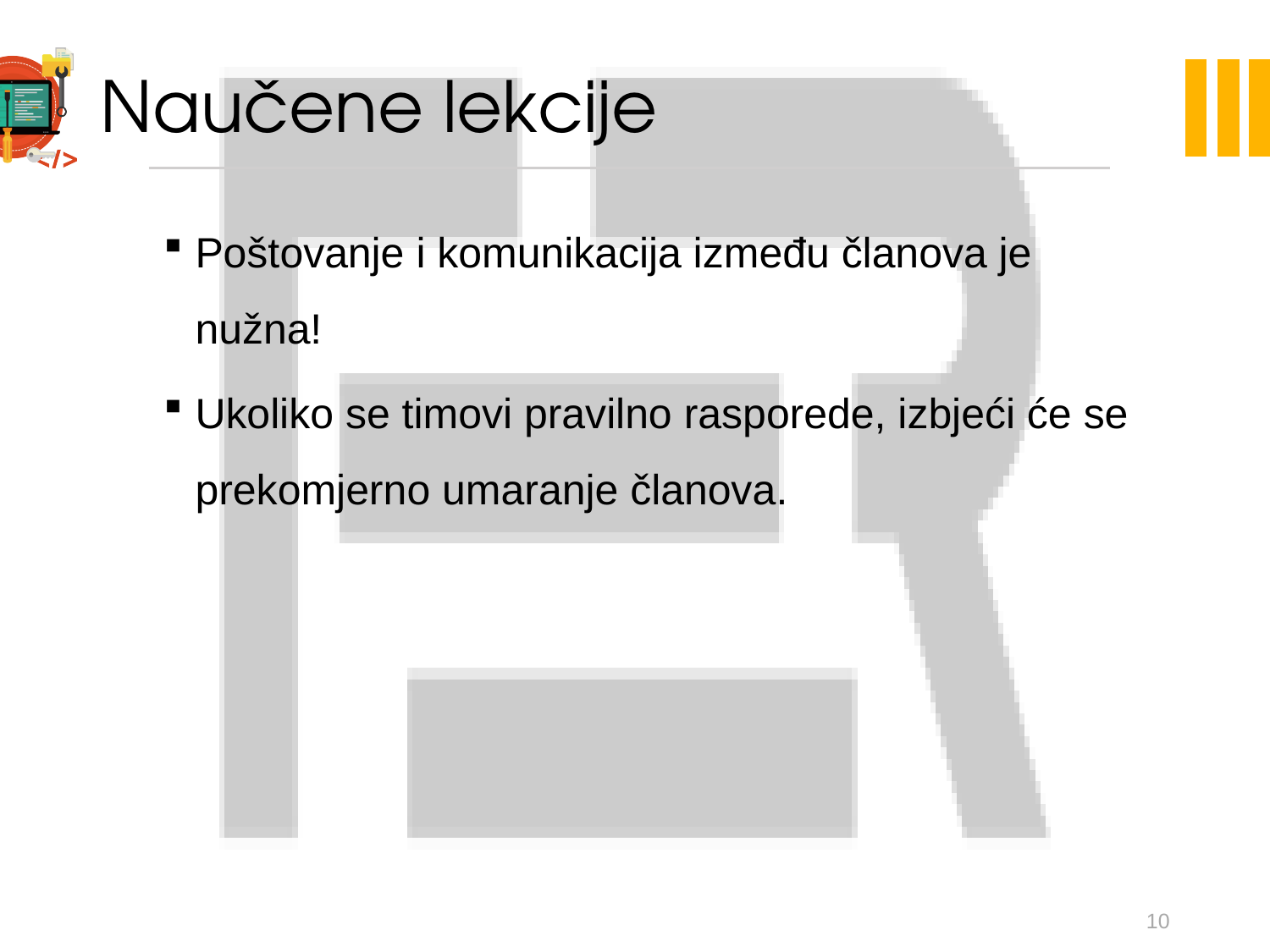

# Naučene lekcije
Poštovanje i komunikacija između članova je nužna!
Ukoliko se timovi pravilno rasporede, izbjeći će se prekomjerno umaranje članova.
10